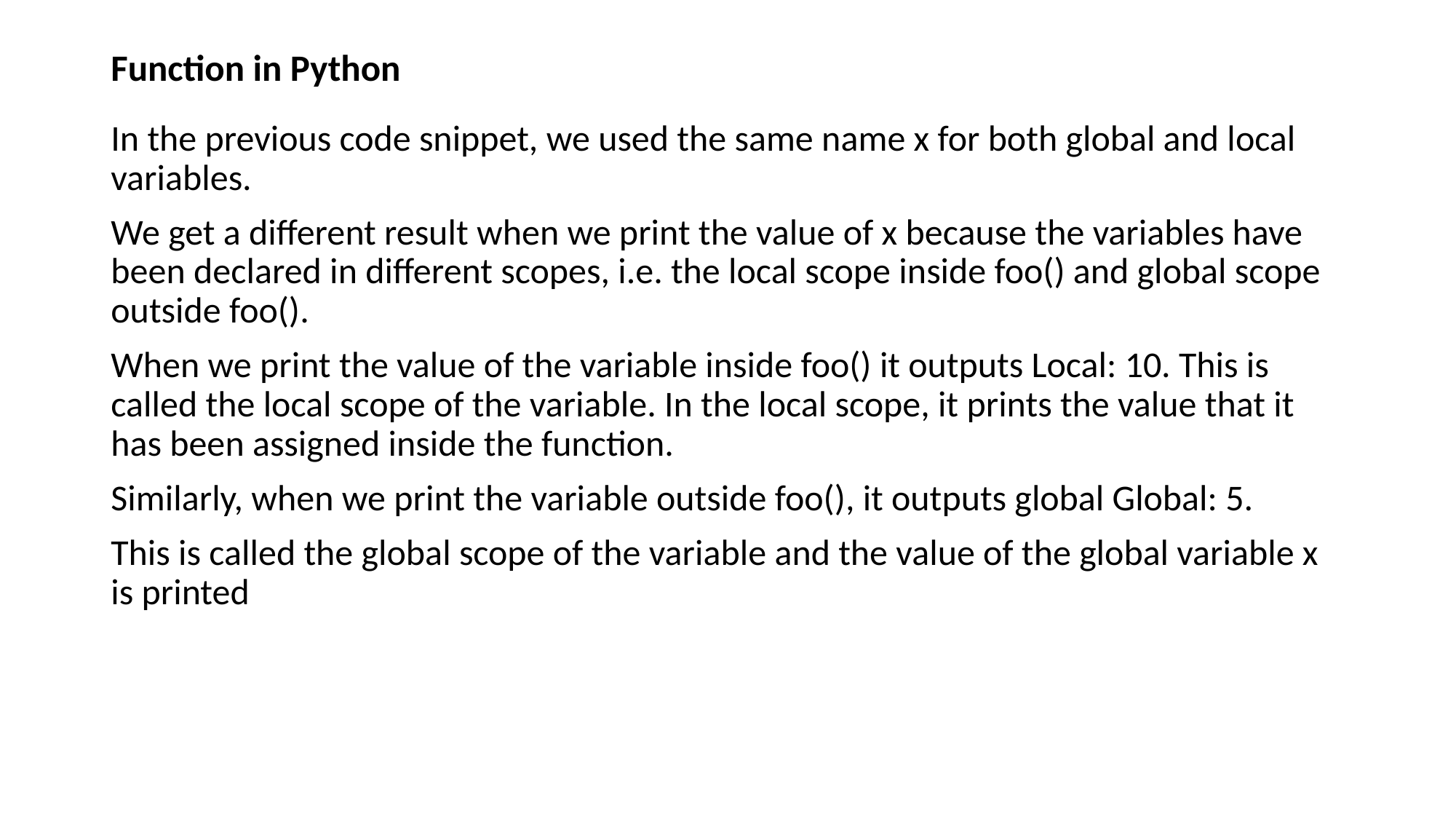

# Function in Python
In the previous code snippet, we used the same name x for both global and local variables.
We get a different result when we print the value of x because the variables have been declared in different scopes, i.e. the local scope inside foo() and global scope outside foo().
When we print the value of the variable inside foo() it outputs Local: 10. This is called the local scope of the variable. In the local scope, it prints the value that it has been assigned inside the function.
Similarly, when we print the variable outside foo(), it outputs global Global: 5.
This is called the global scope of the variable and the value of the global variable x is printed